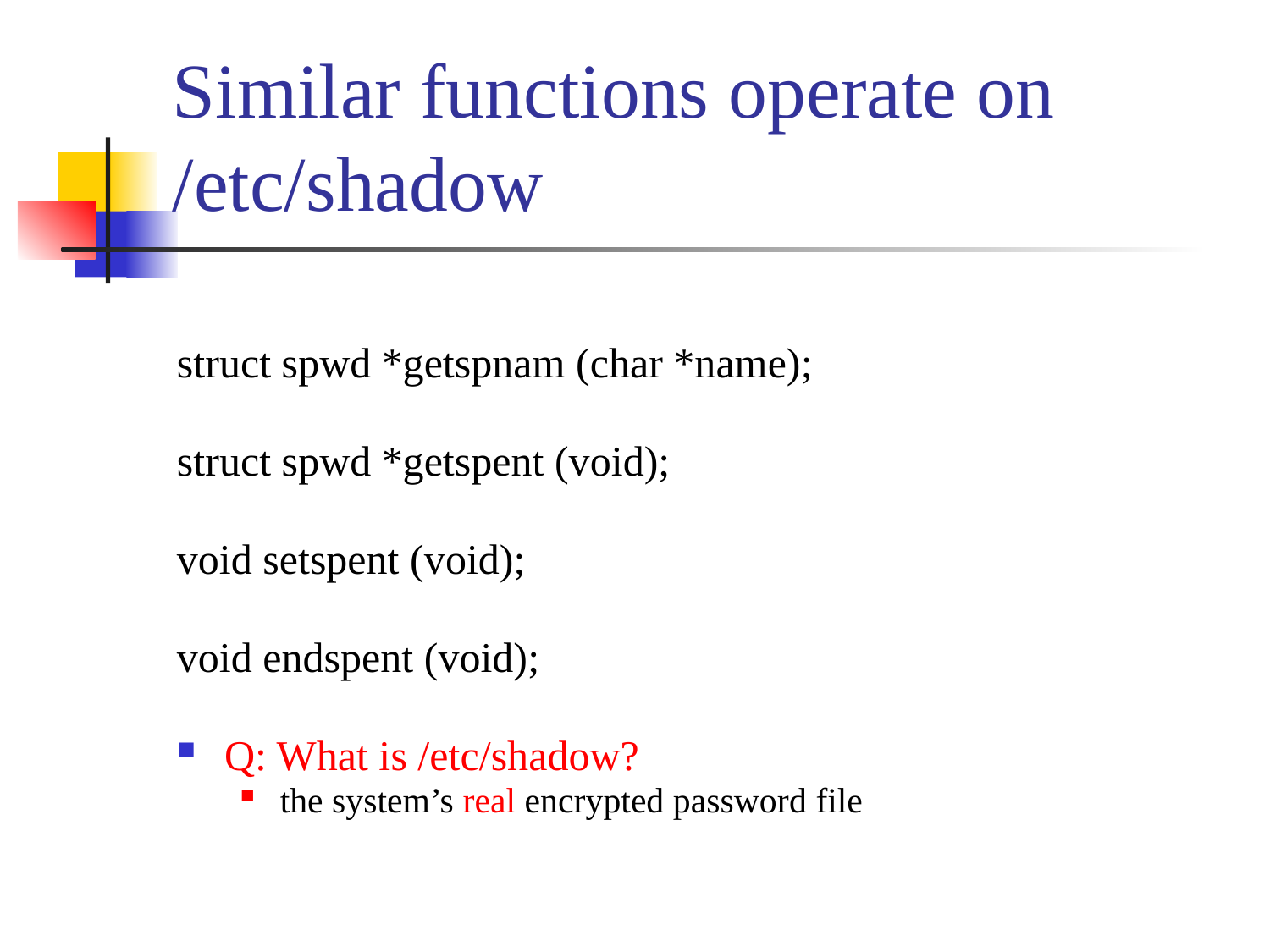

# Similar functions operate on /etc/shadow

struct spwd *getspnam (char *name);

struct spwd *getspent (void);

void setspent (void);

void endspent (void);

Q: What is /etc/shadow?
the system’s real encrypted password file